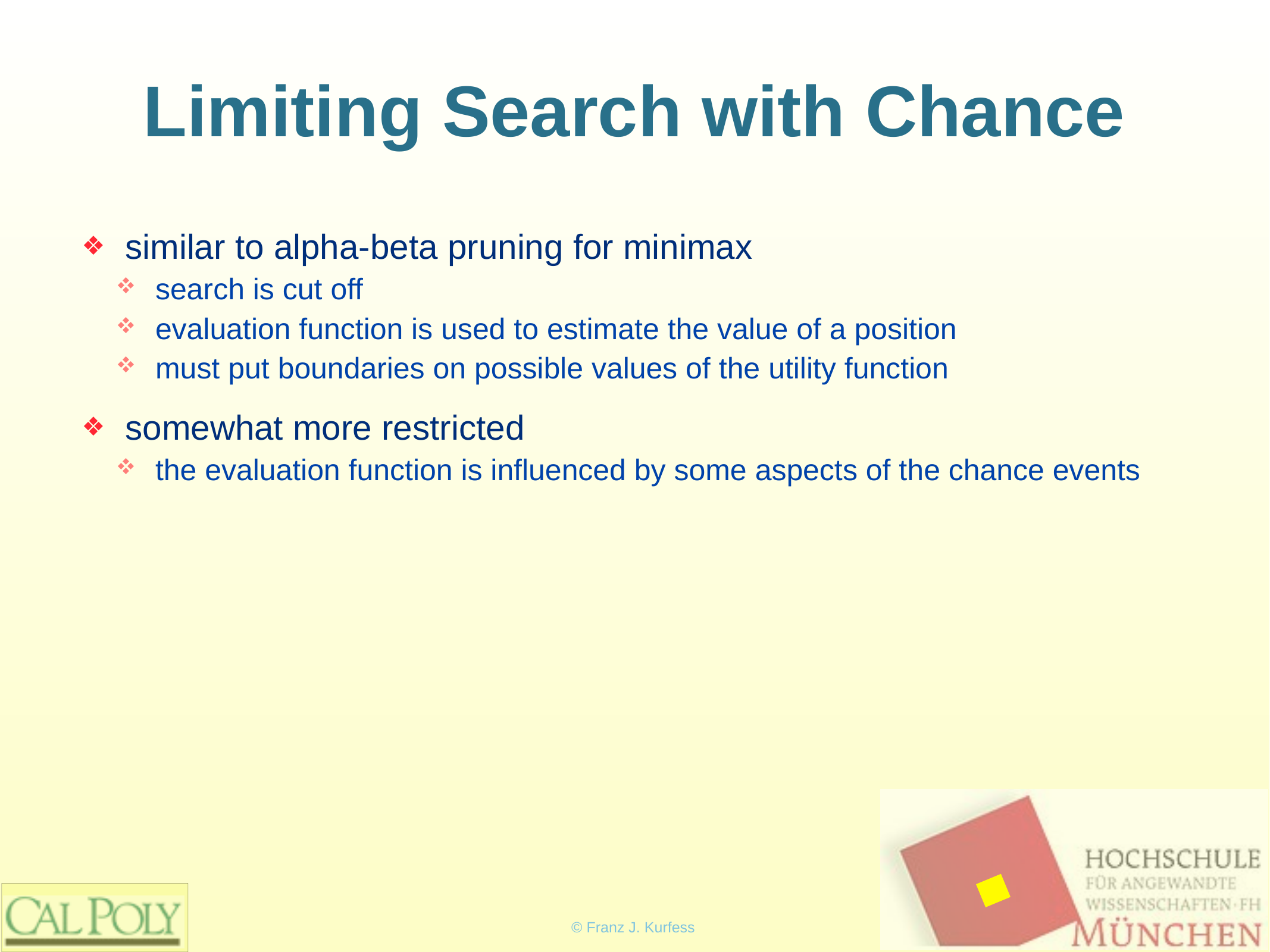

# Limiting Search with Chance
similar to alpha-beta pruning for minimax
search is cut off
evaluation function is used to estimate the value of a position
must put boundaries on possible values of the utility function
somewhat more restricted
the evaluation function is influenced by some aspects of the chance events
80